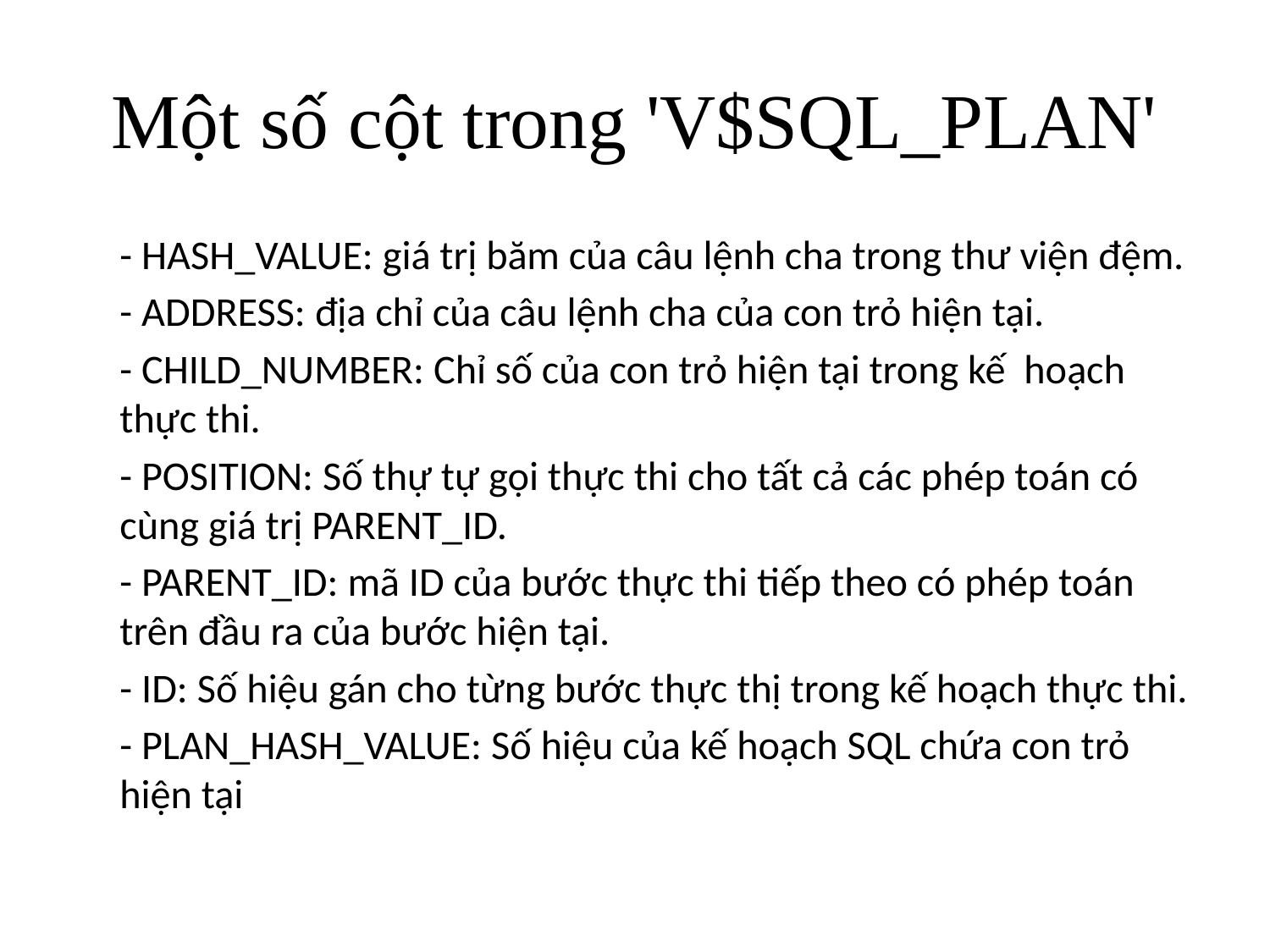

# Một số cột trong 'V$SQL_PLAN'
- HASH_VALUE: giá trị băm của câu lệnh cha trong thư viện đệm.
- ADDRESS: địa chỉ của câu lệnh cha của con trỏ hiện tại.
- CHILD_NUMBER: Chỉ số của con trỏ hiện tại trong kế  hoạch thực thi.
- POSITION: Số thự tự gọi thực thi cho tất cả các phép toán có cùng giá trị PARENT_ID.
- PARENT_ID: mã ID của bước thực thi tiếp theo có phép toán trên đầu ra của bước hiện tại.
- ID: Số hiệu gán cho từng bước thực thị trong kế hoạch thực thi.
- PLAN_HASH_VALUE: Số hiệu của kế hoạch SQL chứa con trỏ hiện tại